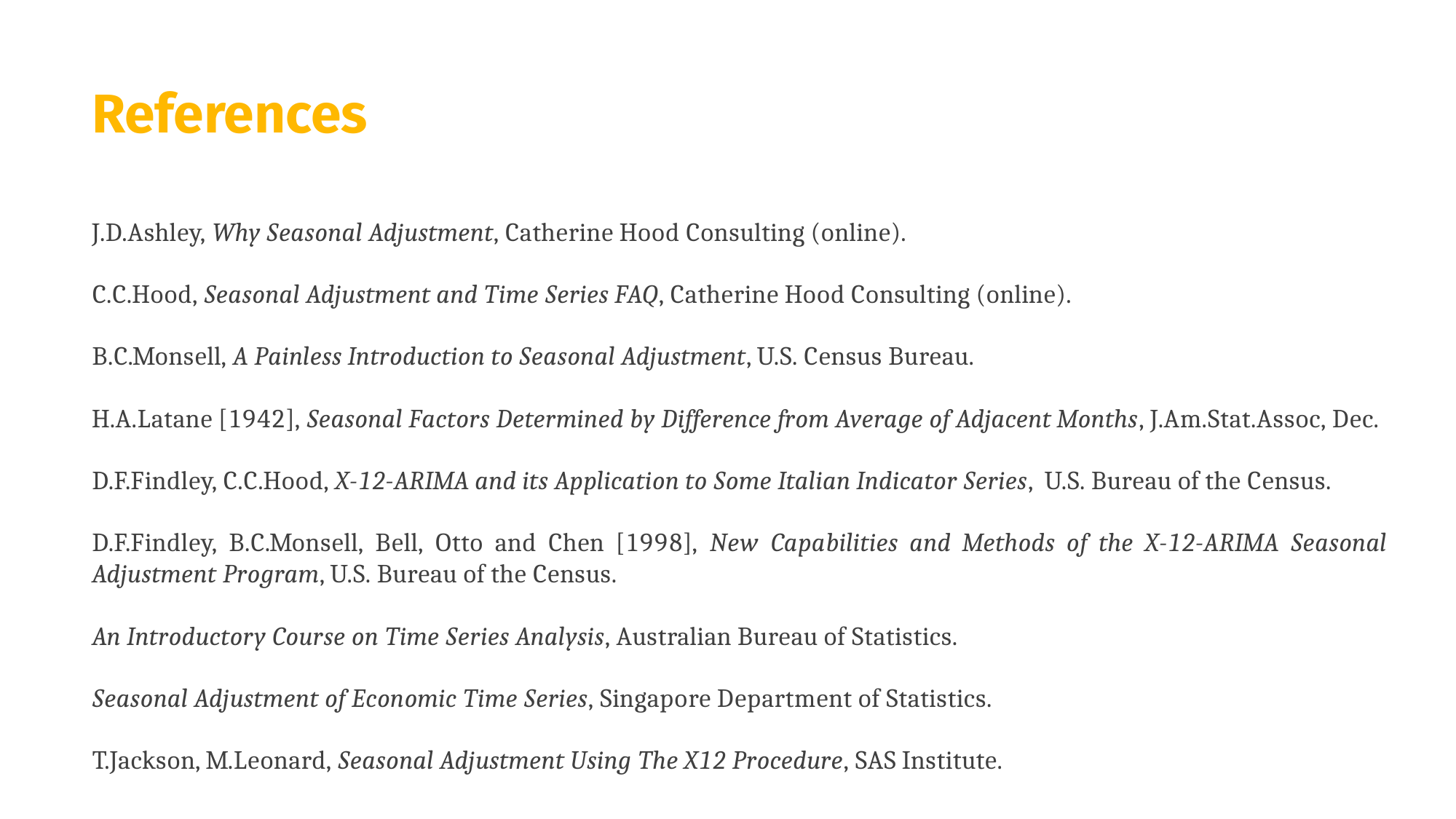

# References
J.D.Ashley, Why Seasonal Adjustment, Catherine Hood Consulting (online).

C.C.Hood, Seasonal Adjustment and Time Series FAQ, Catherine Hood Consulting (online).

B.C.Monsell, A Painless Introduction to Seasonal Adjustment, U.S. Census Bureau.

H.A.Latane [1942], Seasonal Factors Determined by Difference from Average of Adjacent Months, J.Am.Stat.Assoc, Dec.

D.F.Findley, C.C.Hood, X-12-ARIMA and its Application to Some Italian Indicator Series,  U.S. Bureau of the Census.

D.F.Findley, B.C.Monsell, Bell, Otto and Chen [1998], New Capabilities and Methods of the X-12-ARIMA Seasonal Adjustment Program, U.S. Bureau of the Census.

An Introductory Course on Time Series Analysis, Australian Bureau of Statistics.

Seasonal Adjustment of Economic Time Series, Singapore Department of Statistics.

T.Jackson, M.Leonard, Seasonal Adjustment Using The X12 Procedure, SAS Institute.